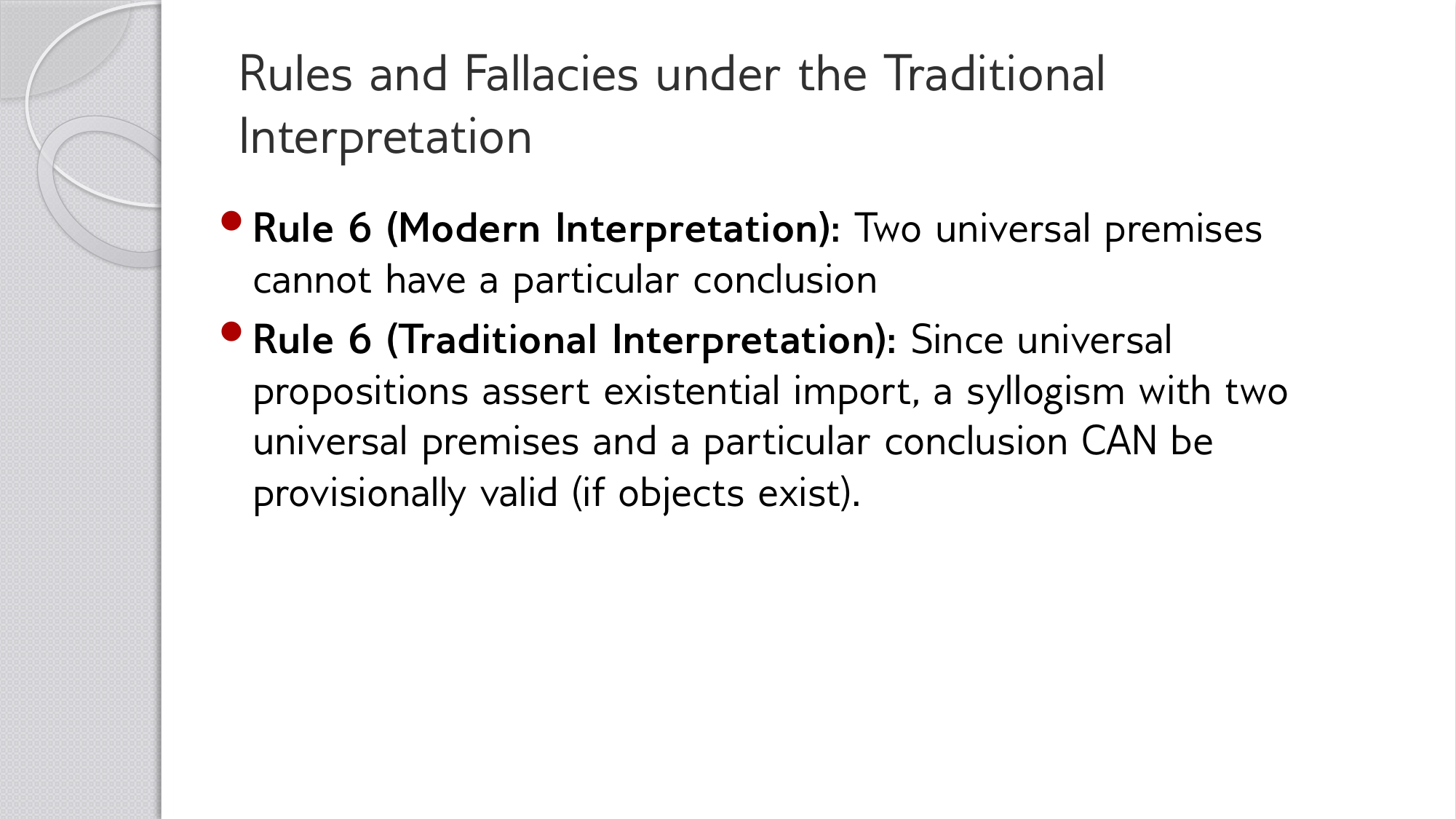

# Rules and Fallacies under the Traditional Interpretation
Rule 6 (Modern Interpretation): Two universal premises cannot have a particular conclusion
Rule 6 (Traditional Interpretation): Since universal propositions assert existential import, a syllogism with two universal premises and a particular conclusion CAN be provisionally valid (if objects exist).